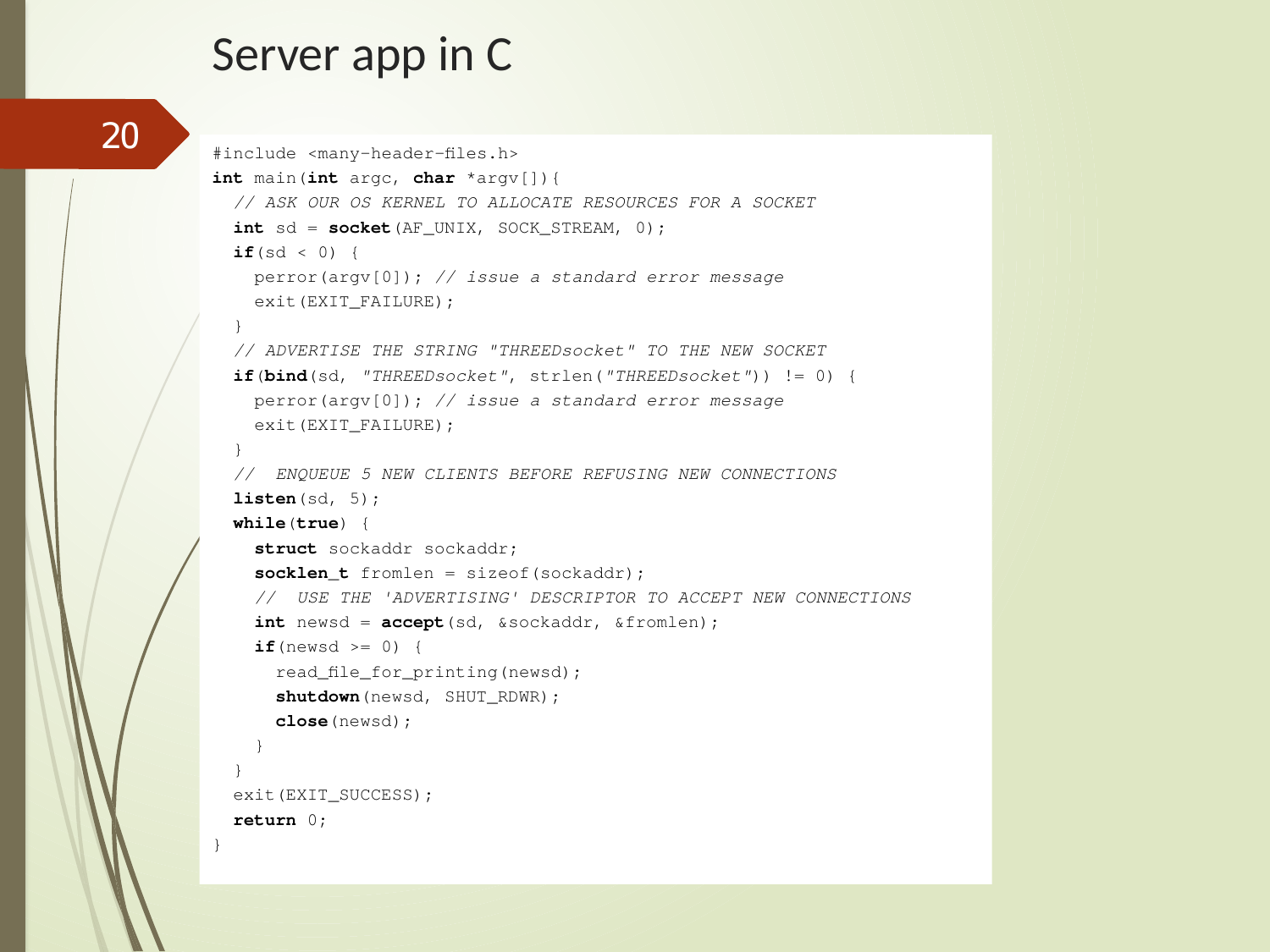

# Server app in C
20
#include <many-header-files.h>
int main(int argc, char *argv[]) {
  // ASK OUR OS KERNEL TO ALLOCATE RESOURCES FOR A SOCKET
  int sd = socket(AF_UNIX, SOCK_STREAM, 0);
  if(sd < 0) {
     perror(argv[0]); // issue a standard error message
    exit(EXIT_FAILURE);
  }
  // ADVERTISE THE STRING "THREEDsocket" TO THE NEW SOCKET
  if(bind(sd, "THREEDsocket", strlen("THREEDsocket")) != 0) {
    perror(argv[0]); // issue a standard error message
    exit(EXIT_FAILURE);
  }
  //  ENQUEUE 5 NEW CLIENTS BEFORE REFUSING NEW CONNECTIONS
  listen(sd, 5);
  while(true) {
     struct sockaddr sockaddr;
    socklen_t fromlen = sizeof(sockaddr);
    //  USE THE 'ADVERTISING' DESCRIPTOR TO ACCEPT NEW CONNECTIONS
    int newsd = accept(sd, &sockaddr, &fromlen);
    if(newsd >= 0) {
      read_file_for_printing(newsd);
      shutdown(newsd, SHUT_RDWR);
      close(newsd);
    }
  }
  exit(EXIT_SUCCESS);
  return 0;
}